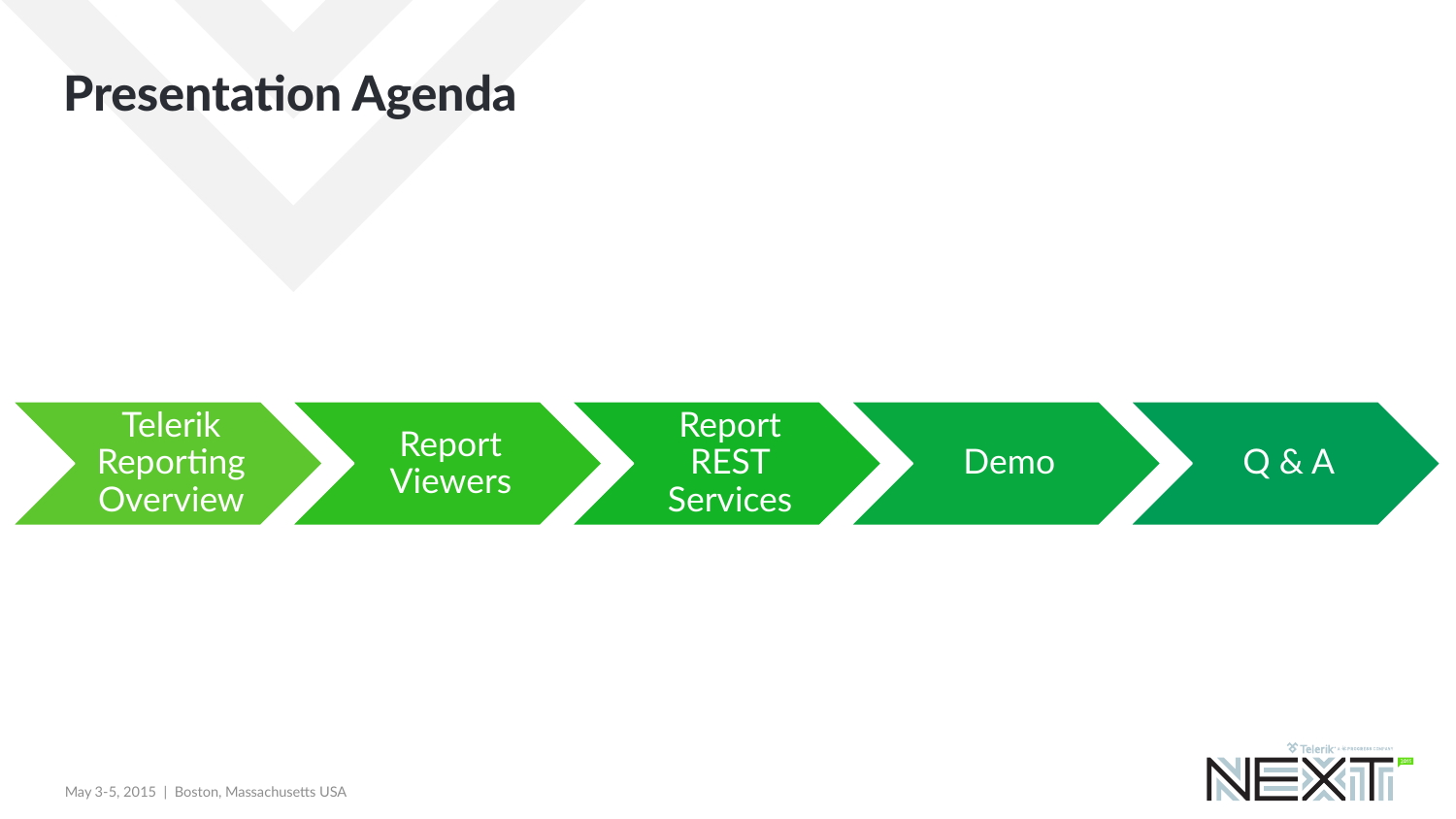

# Presentation Agenda
Telerik Reporting Overview
Report Viewers
Report REST Services
Demo
Q & A